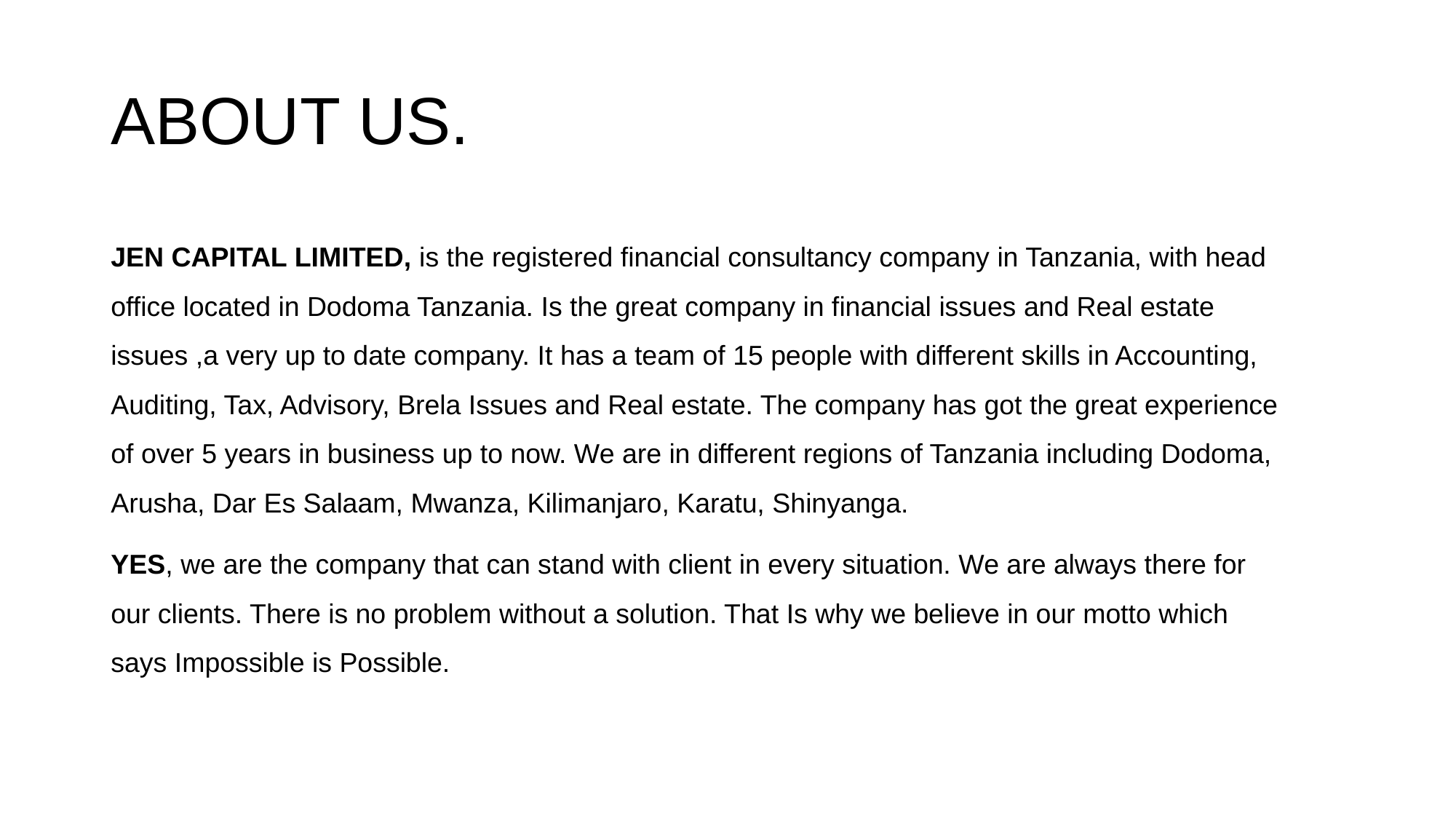

# ABOUT US.
JEN CAPITAL LIMITED, is the registered financial consultancy company in Tanzania, with head office located in Dodoma Tanzania. Is the great company in financial issues and Real estate issues ,a very up to date company. It has a team of 15 people with different skills in Accounting, Auditing, Tax, Advisory, Brela Issues and Real estate. The company has got the great experience of over 5 years in business up to now. We are in different regions of Tanzania including Dodoma, Arusha, Dar Es Salaam, Mwanza, Kilimanjaro, Karatu, Shinyanga.
YES, we are the company that can stand with client in every situation. We are always there for our clients. There is no problem without a solution. That Is why we believe in our motto which says Impossible is Possible.